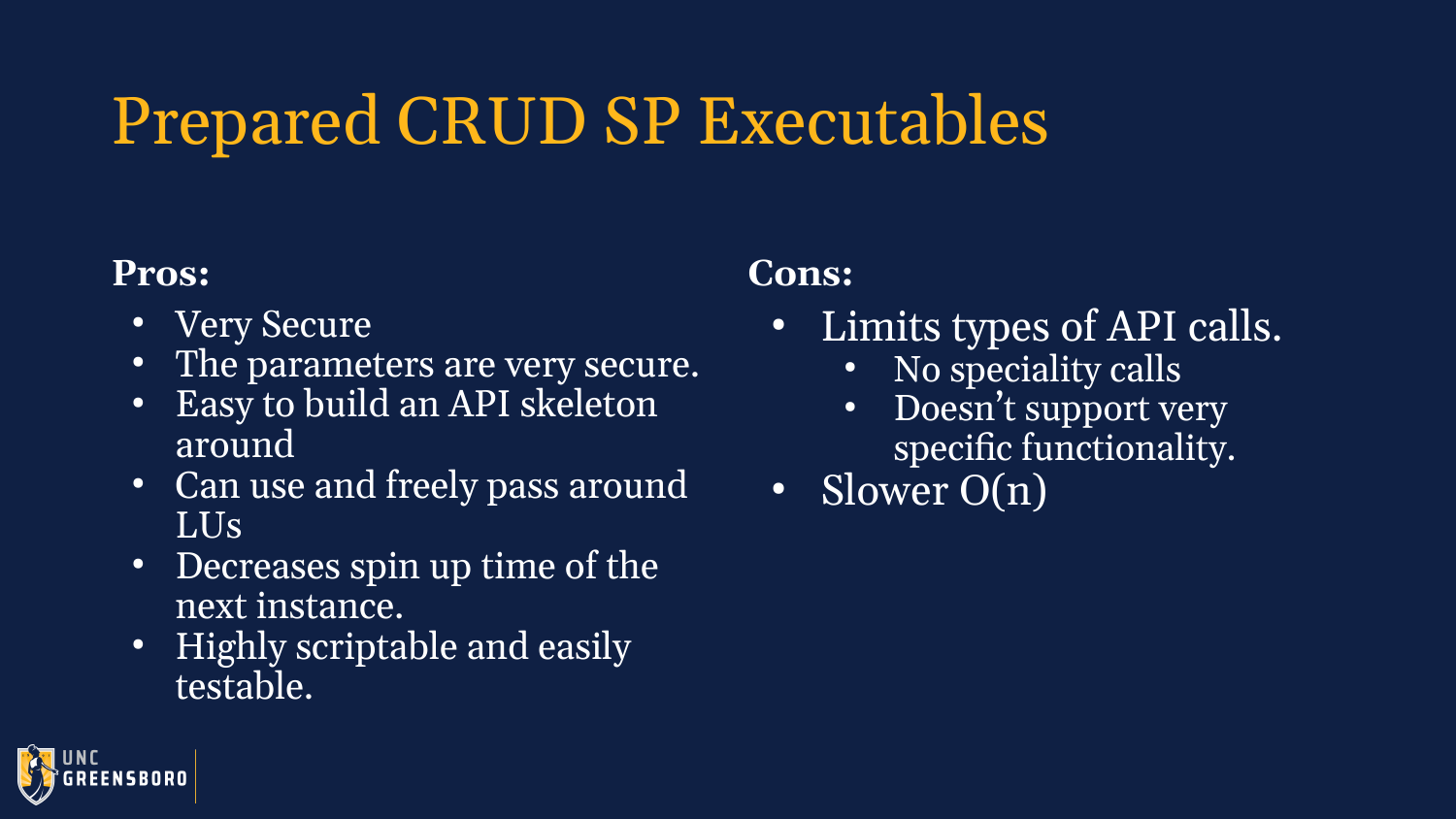

# Prepared CRUD SP Executables
Pros:
Cons:
Very Secure
The parameters are very secure.
Easy to build an API skeleton around
Can use and freely pass around LUs
Decreases spin up time of the next instance.
Highly scriptable and easily testable.
Limits types of API calls.
No speciality calls
Doesn’t support very specific functionality.
Slower O(n)